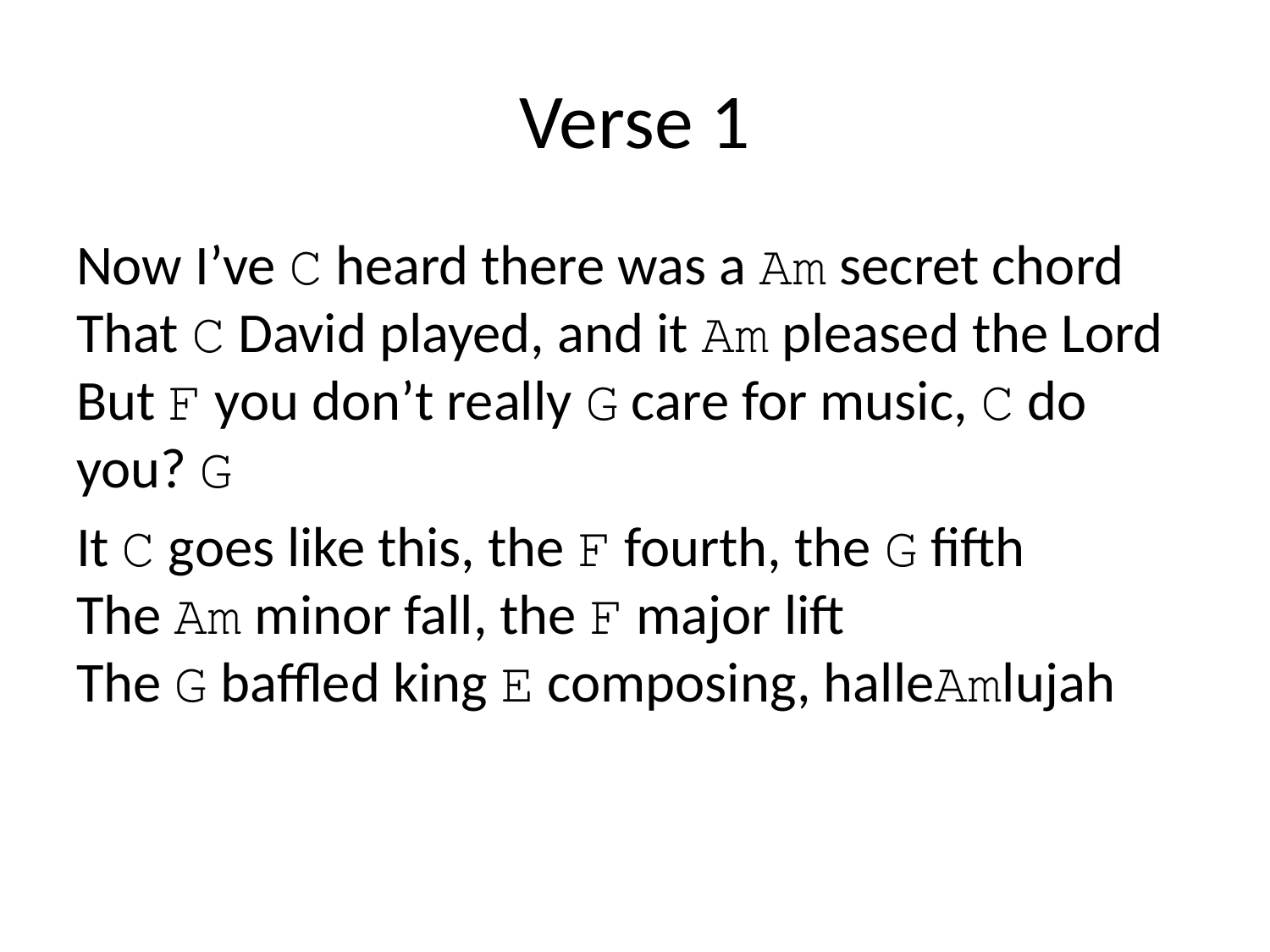

# Verse 1
Now I’ve C heard there was a Am secret chord
That C David played, and it Am pleased the Lord
But F you don’t really G care for music, C do you? G
It C goes like this, the F fourth, the G fifth
The Am minor fall, the F major lift
The G baffled king E composing, halleAmlujah